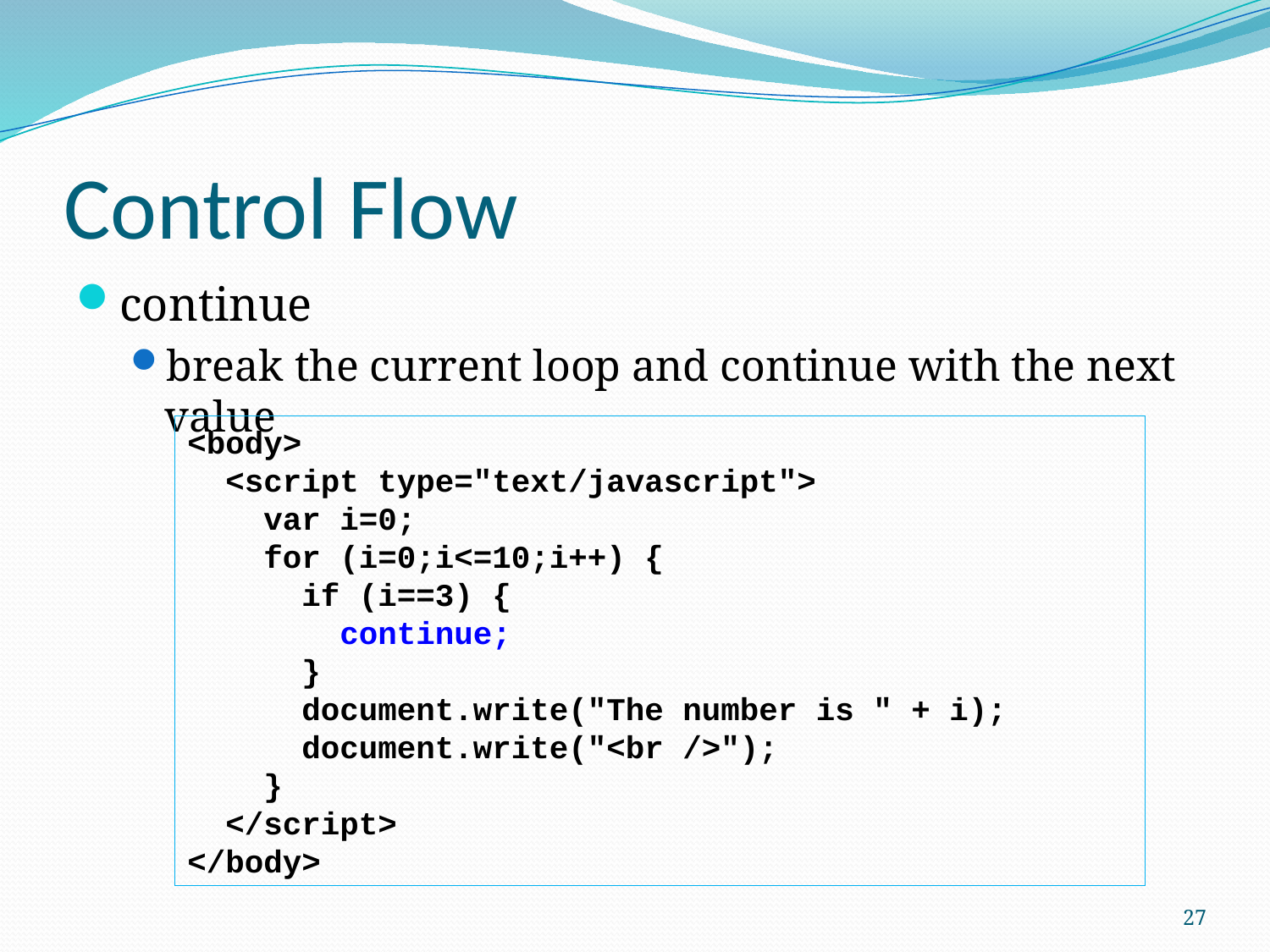

# Control Flow
continue
break the current loop and continue with the next value
<body>
  <script type="text/javascript">
    var i=0;
    for (i=0;i<=10;i++) {
      if (i==3) {
        continue;
      }
      document.write("The number is " + i);
      document.write("<br />");
    }
  </script>
</body>
27